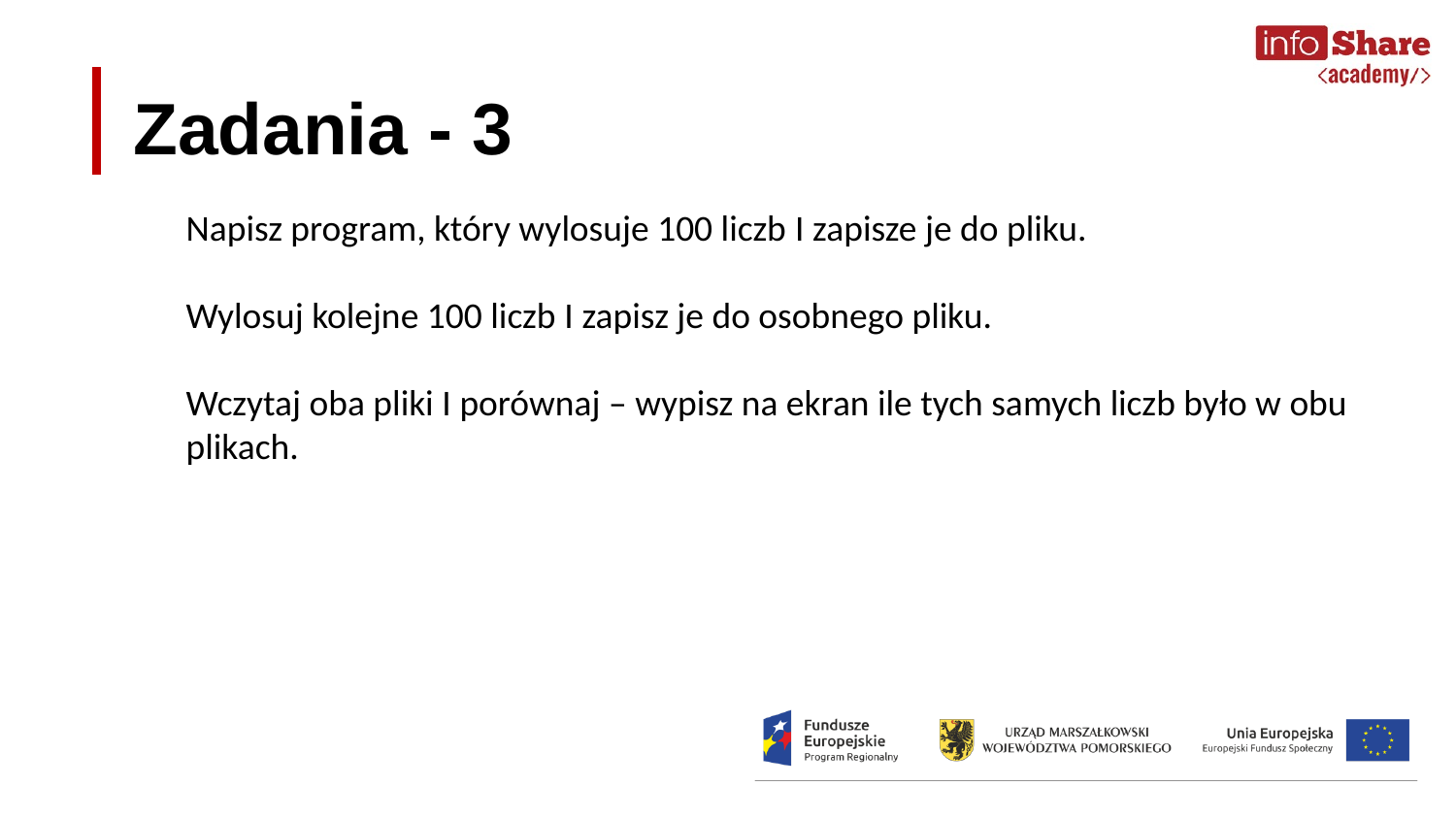

# Zadania - 3
Napisz program, który wylosuje 100 liczb I zapisze je do pliku.

Wylosuj kolejne 100 liczb I zapisz je do osobnego pliku.

Wczytaj oba pliki I porównaj – wypisz na ekran ile tych samych liczb było w obu plikach.